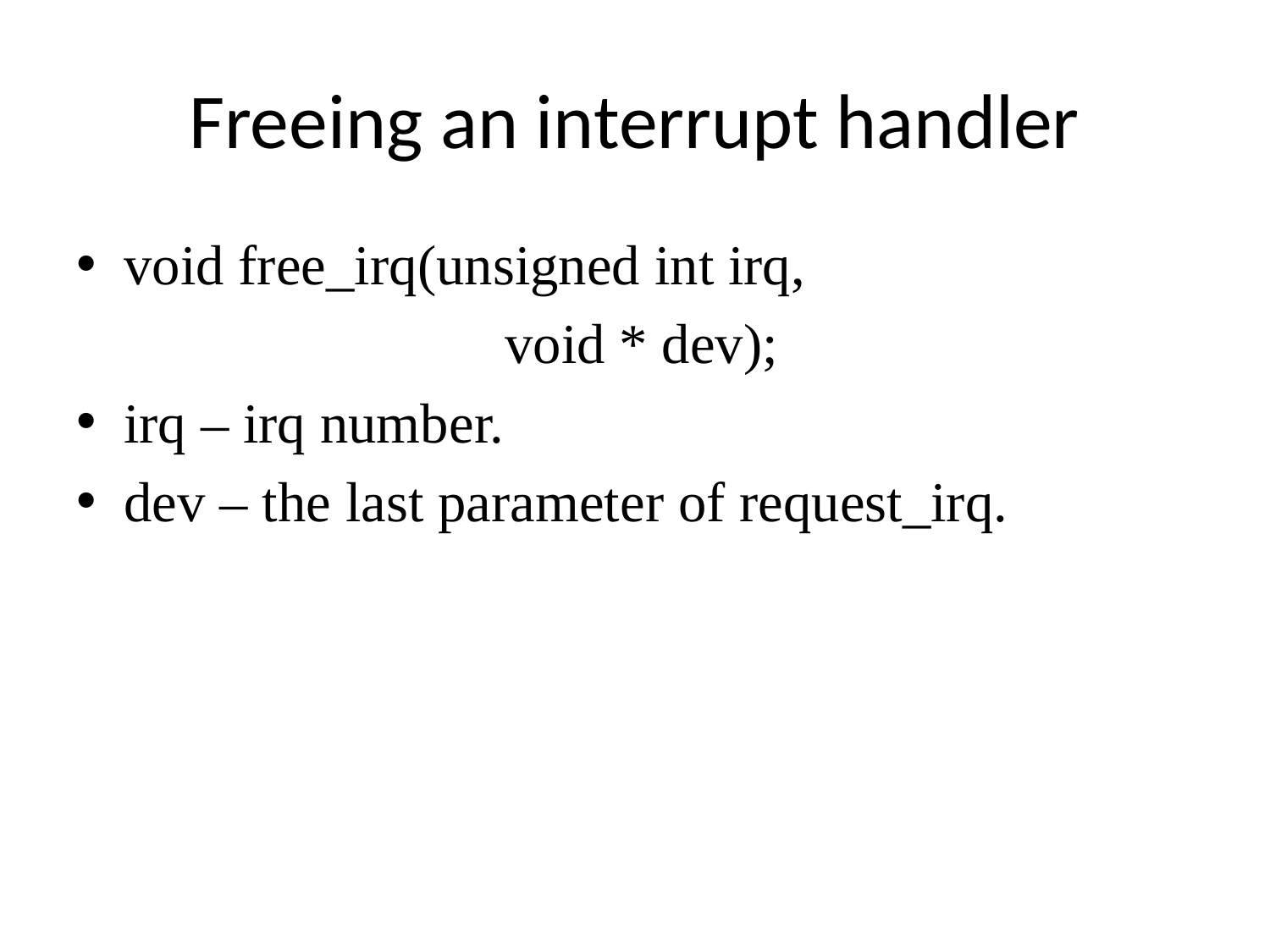

# Freeing an interrupt handler
void free_irq(unsigned int irq,
				void * dev);
irq – irq number.
dev – the last parameter of request_irq.